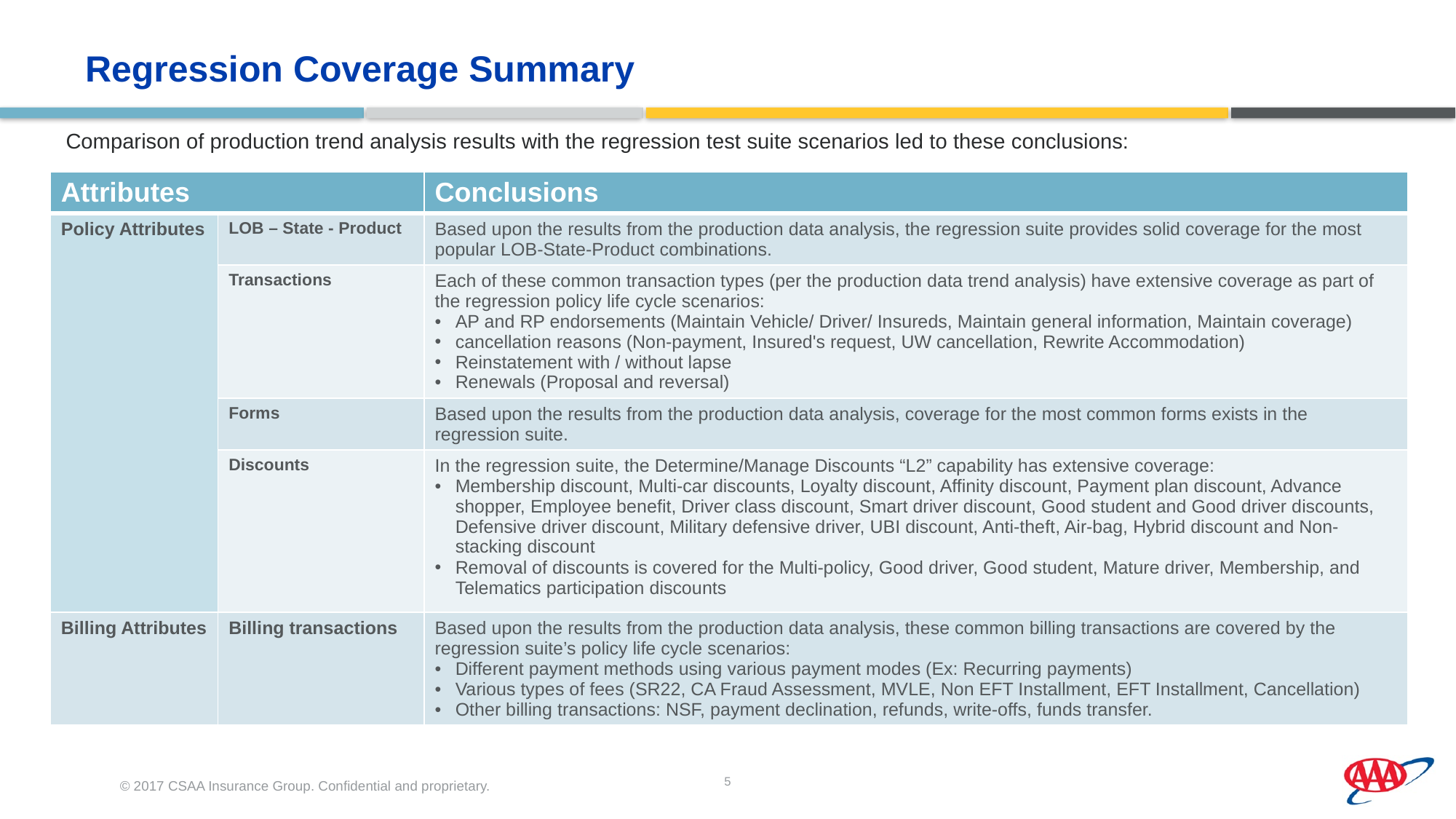

Regression Coverage Summary
Comparison of production trend analysis results with the regression test suite scenarios led to these conclusions:
| Attributes |  | Conclusions |
| --- | --- | --- |
| Policy Attributes | LOB – State - Product | Based upon the results from the production data analysis, the regression suite provides solid coverage for the most popular LOB-State-Product combinations. |
|  | Transactions | Each of these common transaction types (per the production data trend analysis) have extensive coverage as part of the regression policy life cycle scenarios: AP and RP endorsements (Maintain Vehicle/ Driver/ Insureds, Maintain general information, Maintain coverage) cancellation reasons (Non-payment, Insured's request, UW cancellation, Rewrite Accommodation) Reinstatement with / without lapse Renewals (Proposal and reversal) |
|  | Forms | Based upon the results from the production data analysis, coverage for the most common forms exists in the regression suite. |
|  | Discounts | In the regression suite, the Determine/Manage Discounts “L2” capability has extensive coverage: Membership discount, Multi-car discounts, Loyalty discount, Affinity discount, Payment plan discount, Advance shopper, Employee benefit, Driver class discount, Smart driver discount, Good student and Good driver discounts, Defensive driver discount, Military defensive driver, UBI discount, Anti-theft, Air-bag, Hybrid discount and Non-stacking discount Removal of discounts is covered for the Multi-policy, Good driver, Good student, Mature driver, Membership, and Telematics participation discounts |
| Billing Attributes | Billing transactions | Based upon the results from the production data analysis, these common billing transactions are covered by the regression suite’s policy life cycle scenarios: Different payment methods using various payment modes (Ex: Recurring payments) Various types of fees (SR22, CA Fraud Assessment, MVLE, Non EFT Installment, EFT Installment, Cancellation) Other billing transactions: NSF, payment declination, refunds, write-offs, funds transfer. |